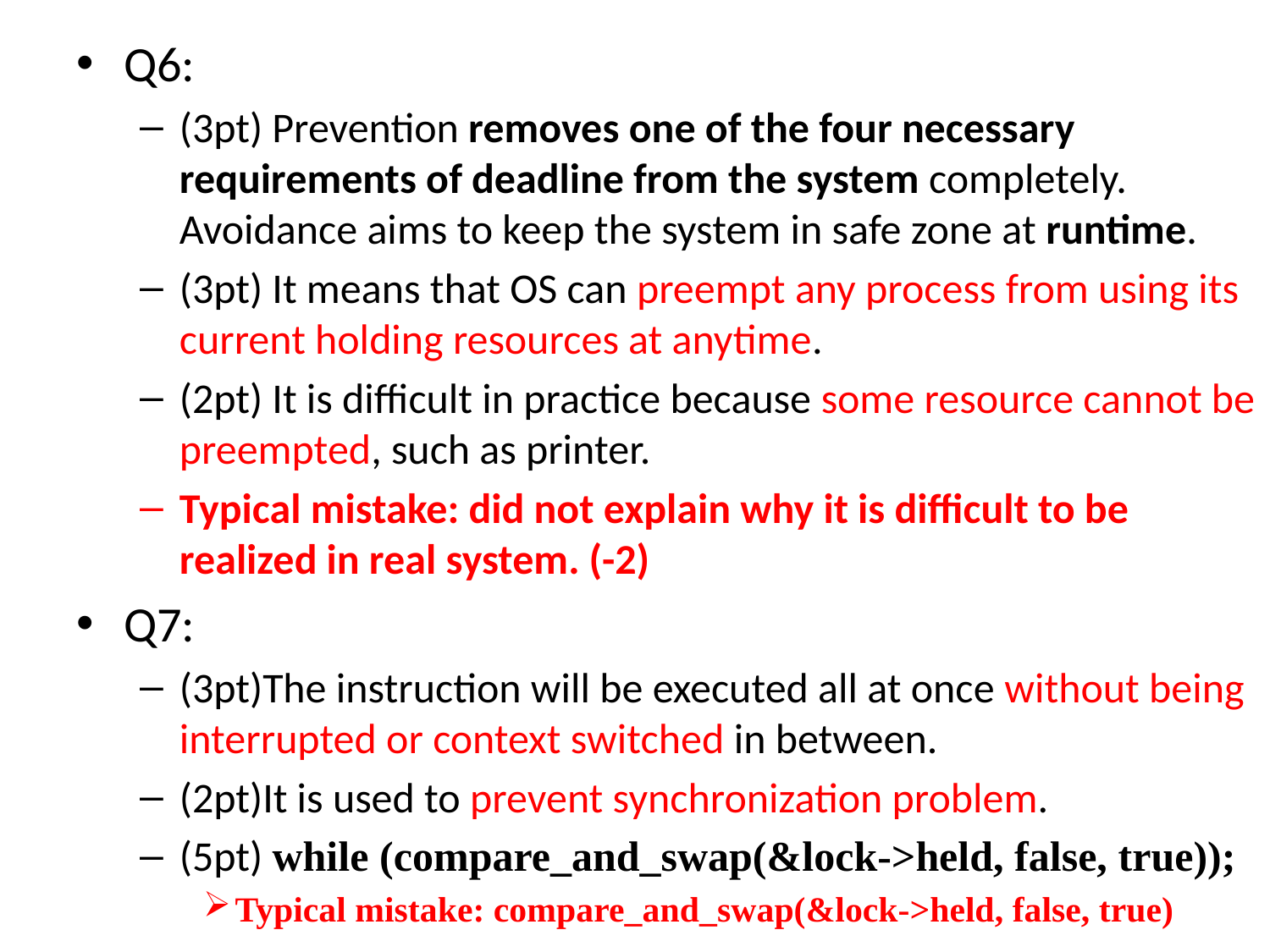

Q6:
(3pt) Prevention removes one of the four necessary requirements of deadline from the system completely. Avoidance aims to keep the system in safe zone at runtime.
(3pt) It means that OS can preempt any process from using its current holding resources at anytime.
(2pt) It is difficult in practice because some resource cannot be preempted, such as printer.
Typical mistake: did not explain why it is difficult to be realized in real system. (-2)
Q7:
(3pt)The instruction will be executed all at once without being interrupted or context switched in between.
(2pt)It is used to prevent synchronization problem.
(5pt) while (compare_and_swap(&lock->held, false, true));
Typical mistake: compare_and_swap(&lock->held, false, true)